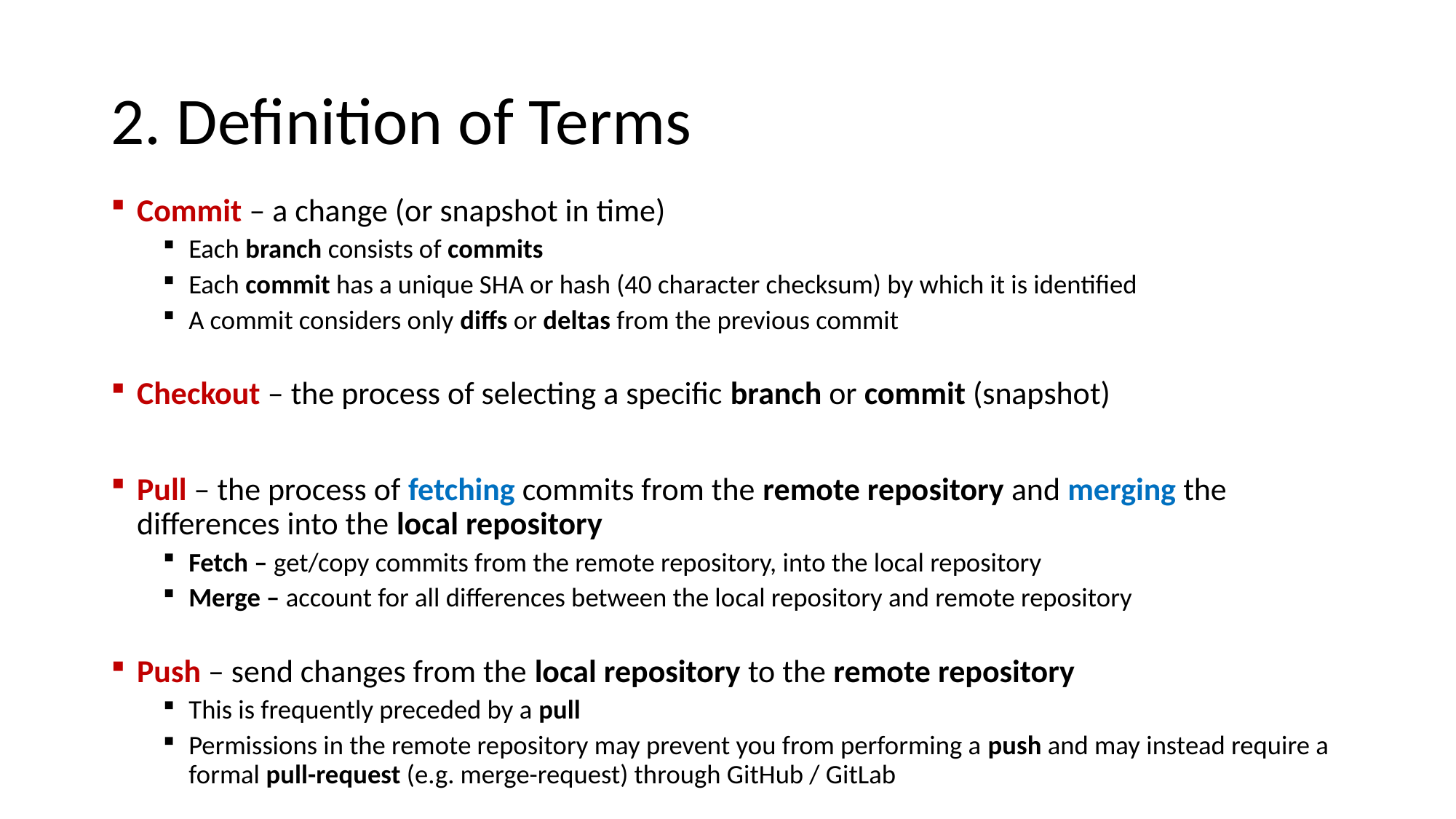

# 2. Definition of Terms
Commit – a change (or snapshot in time)
Each branch consists of commits
Each commit has a unique SHA or hash (40 character checksum) by which it is identified
A commit considers only diffs or deltas from the previous commit
Checkout – the process of selecting a specific branch or commit (snapshot)

Pull – the process of fetching commits from the remote repository and merging the differences into the local repository
Fetch – get/copy commits from the remote repository, into the local repository
Merge – account for all differences between the local repository and remote repository
Push – send changes from the local repository to the remote repository
This is frequently preceded by a pull
Permissions in the remote repository may prevent you from performing a push and may instead require a formal pull-request (e.g. merge-request) through GitHub / GitLab